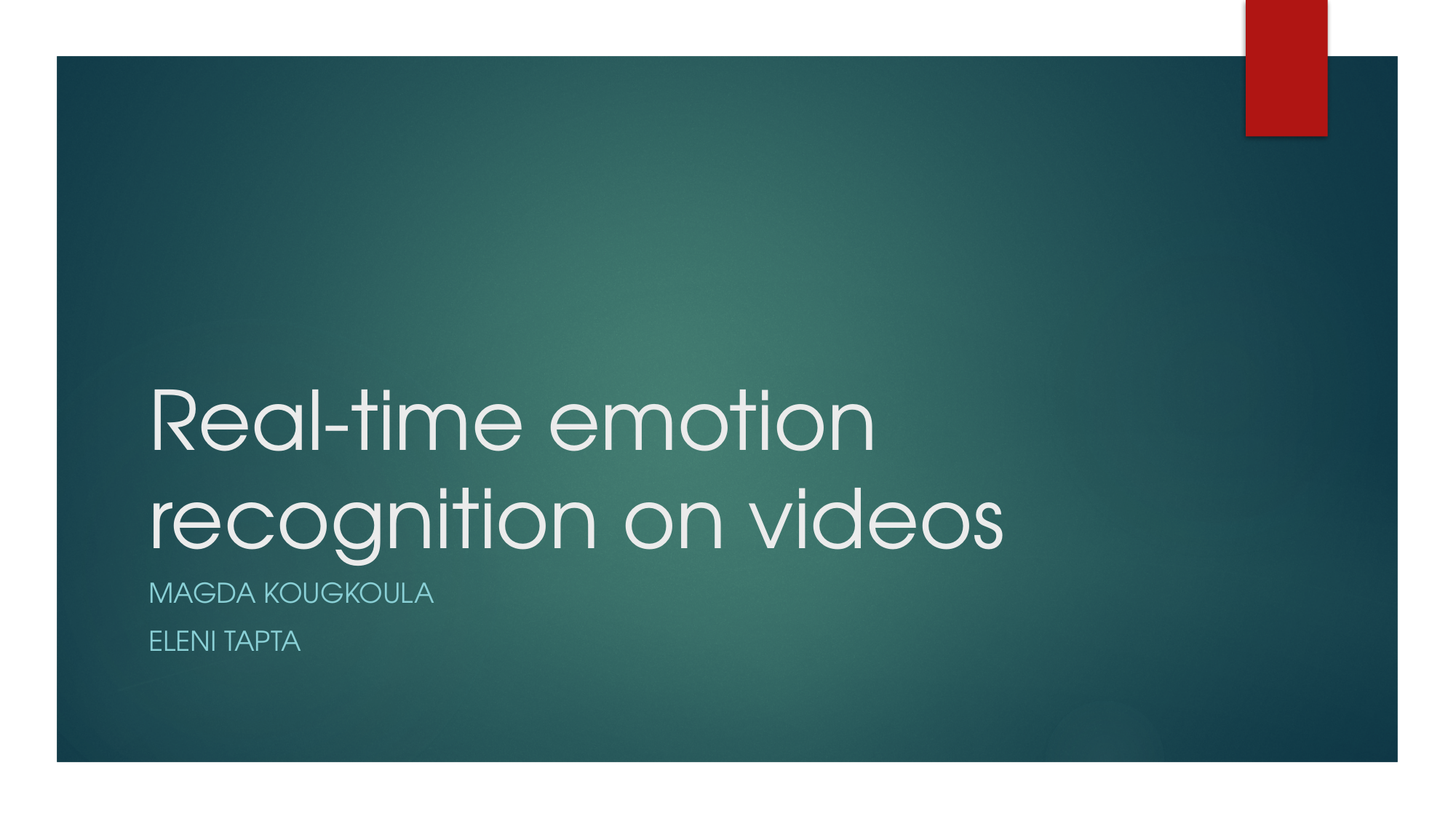

# Real-time emotion recognition on videos
Magda Kougkoula
Eleni Tapta